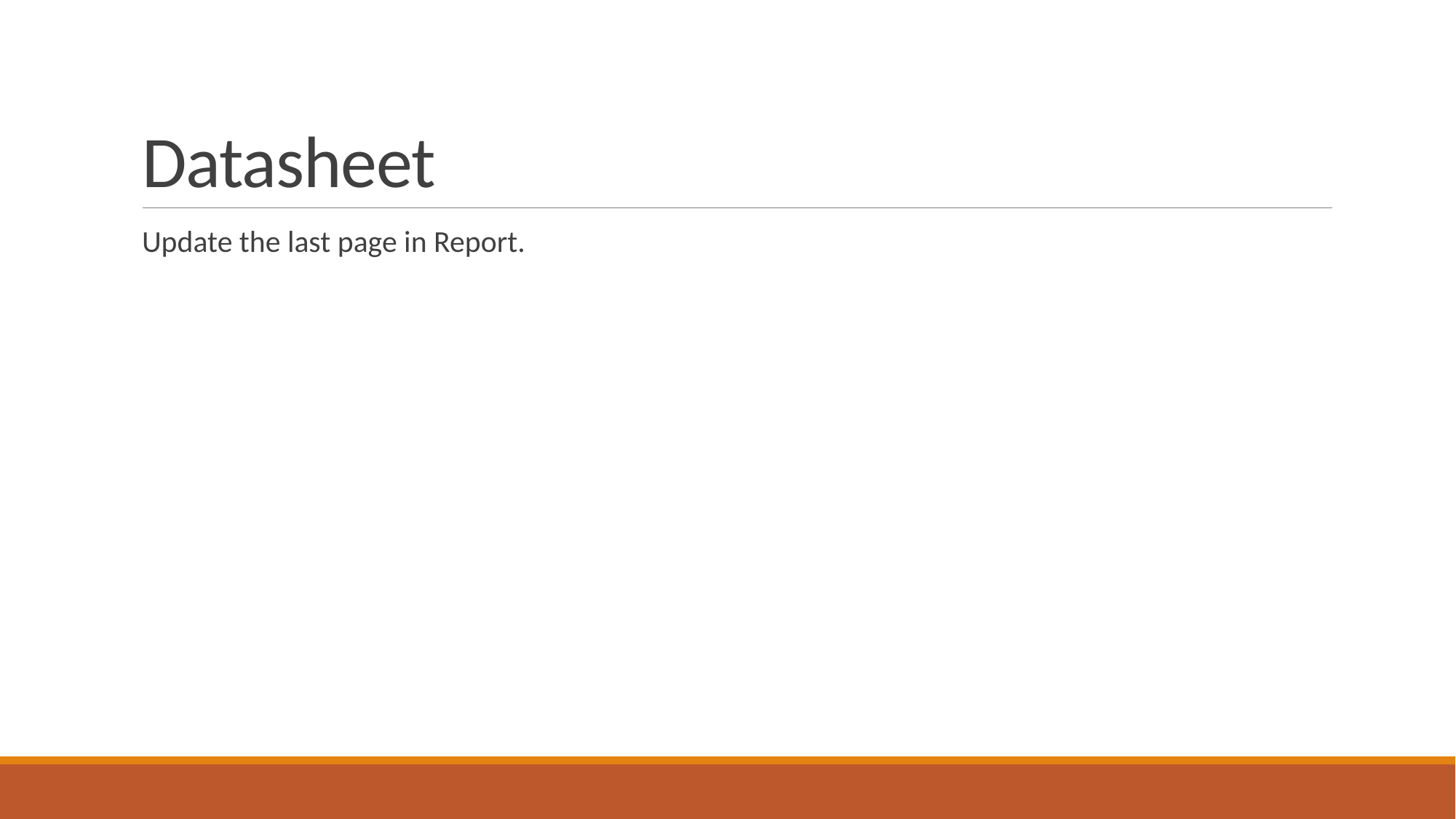

# Datasheet
Update the last page in Report.